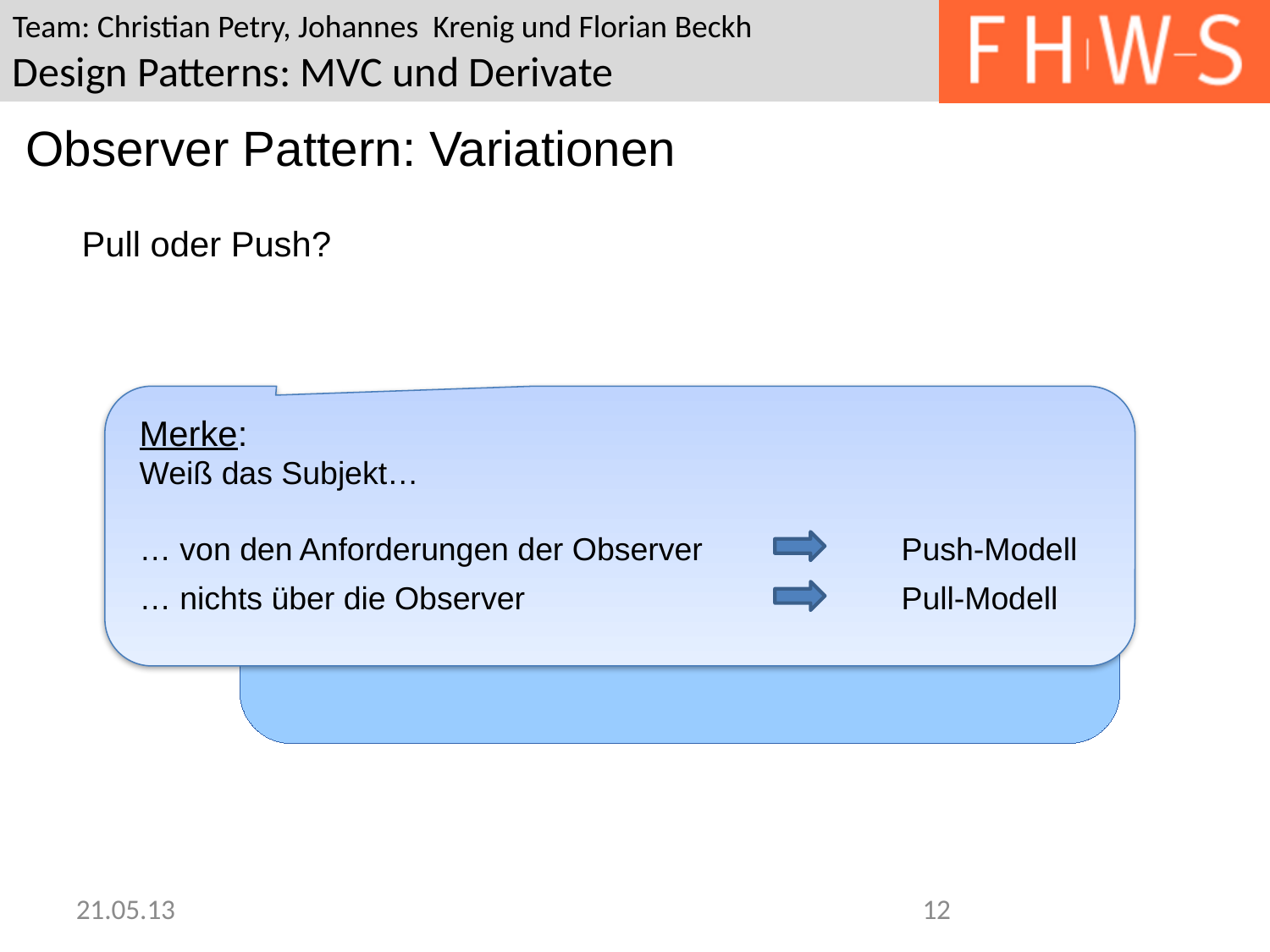

Observer Pattern: Variationen
Pull oder Push?

Merke:
Weiß das Subjekt…

… von den Anforderungen der Observer 	 	Push-Modell
… nichts über die Observer 			Pull-Modell

21.05.13
12